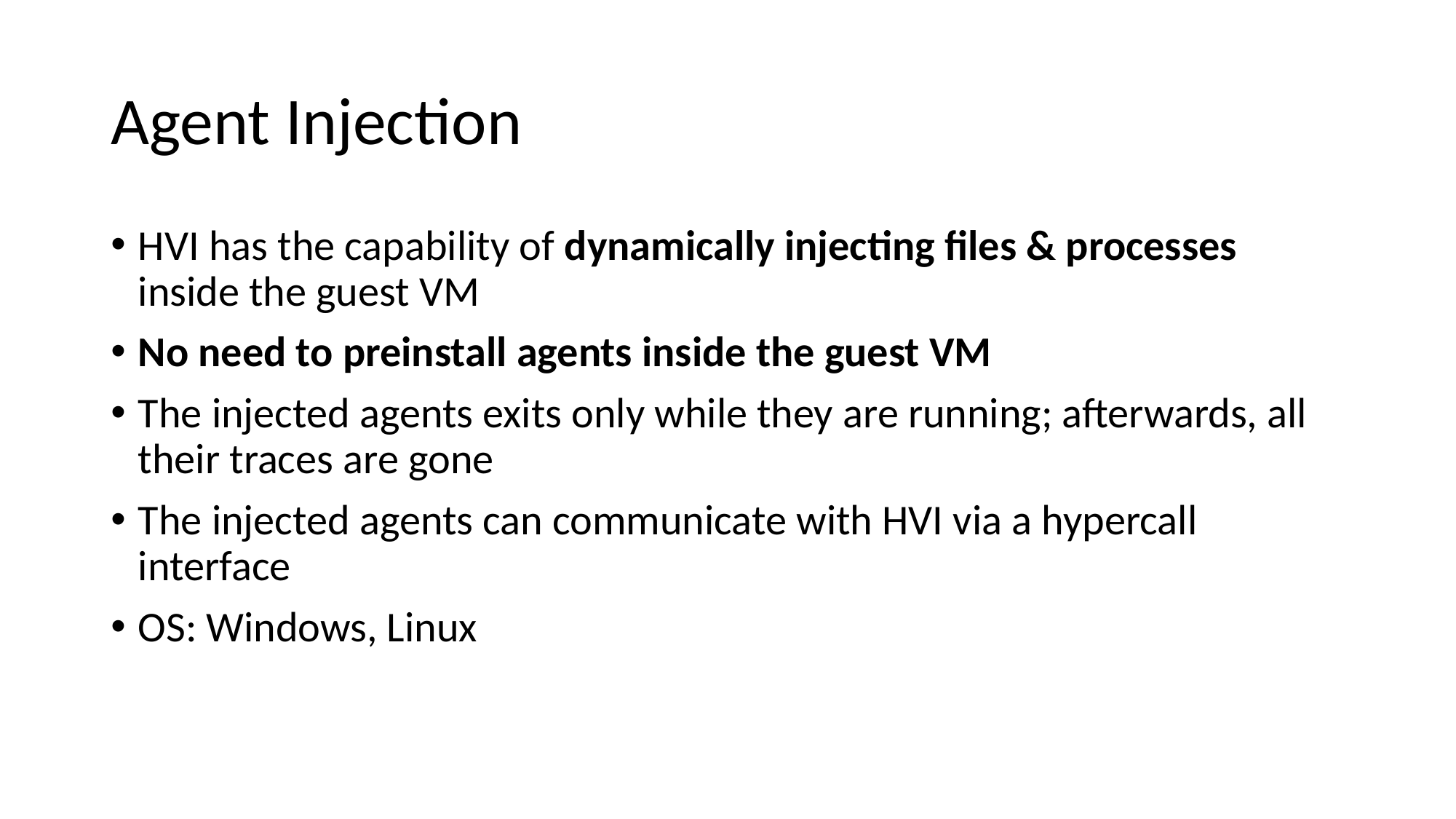

# Agent Injection
HVI has the capability of dynamically injecting files & processes inside the guest VM
No need to preinstall agents inside the guest VM
The injected agents exits only while they are running; afterwards, all their traces are gone
The injected agents can communicate with HVI via a hypercall interface
OS: Windows, Linux